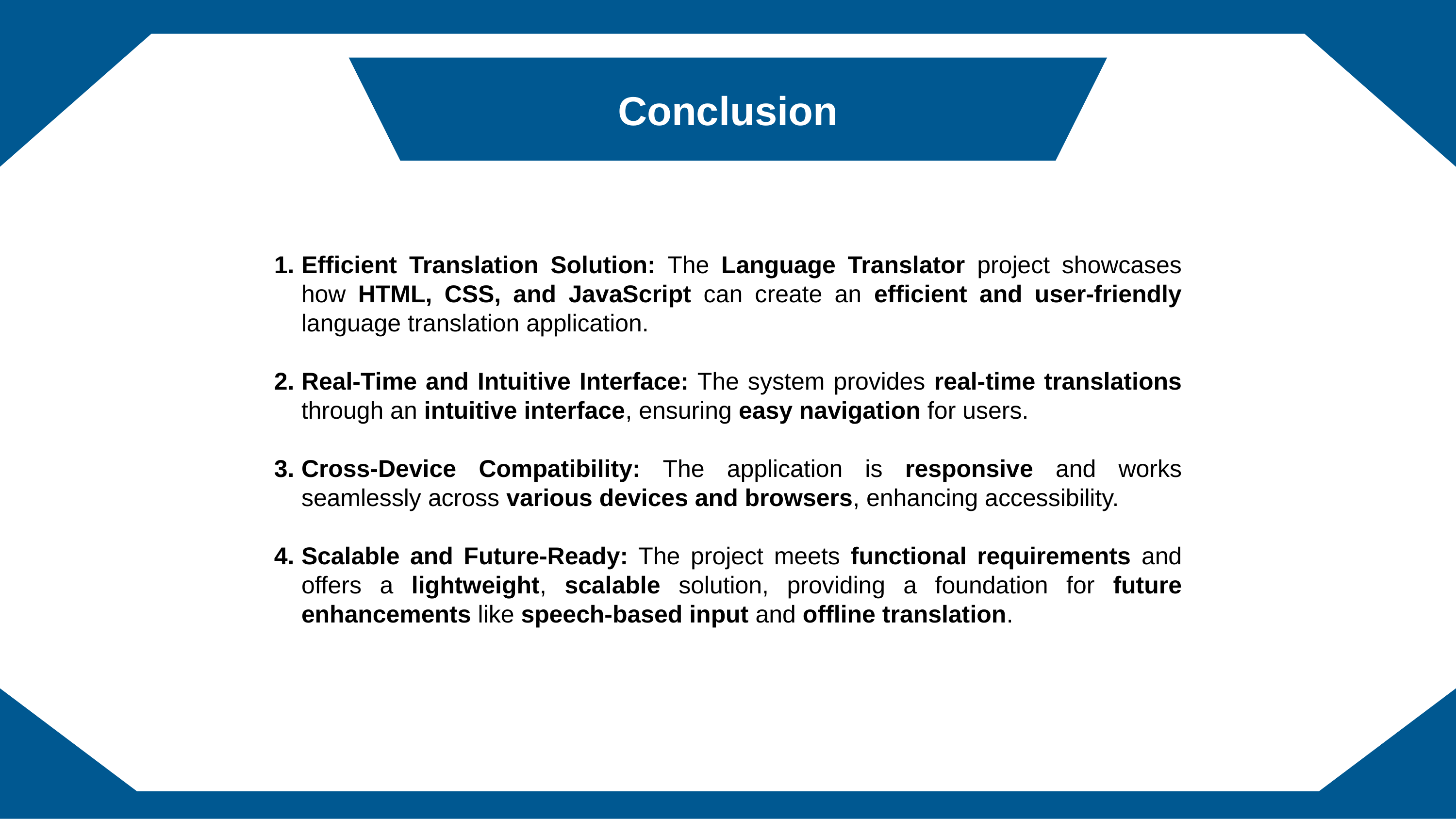

Conclusion

Efficient Translation Solution: The Language Translator project showcases how HTML, CSS, and JavaScript can create an efficient and user-friendly language translation application.

Real-Time and Intuitive Interface: The system provides real-time translations through an intuitive interface, ensuring easy navigation for users.

Cross-Device Compatibility: The application is responsive and works seamlessly across various devices and browsers, enhancing accessibility.

Scalable and Future-Ready: The project meets functional requirements and offers a lightweight, scalable solution, providing a foundation for future enhancements like speech-based input and offline translation.